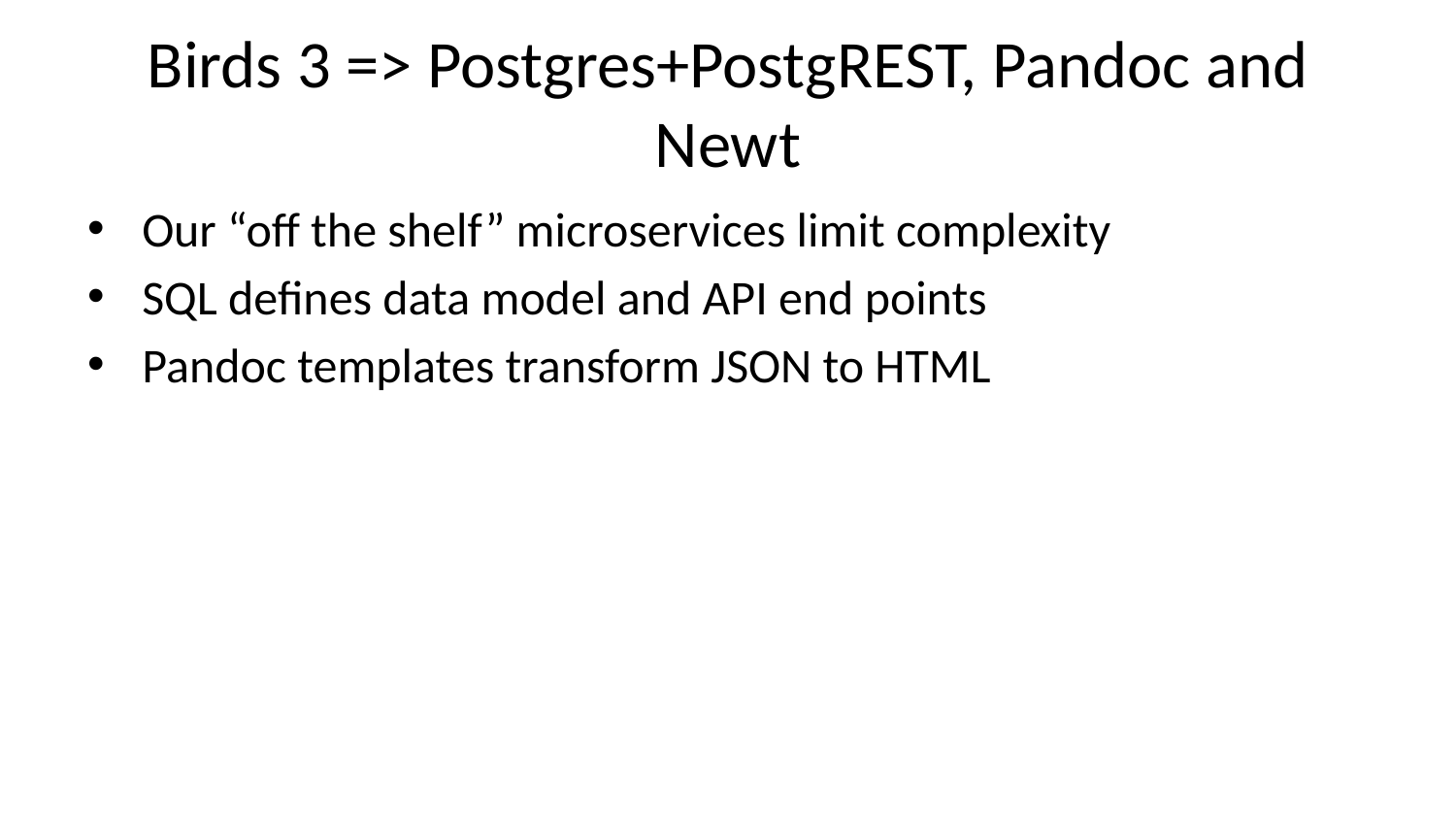

# Birds 3 => Postgres+PostgREST, Pandoc and Newt
Our “off the shelf” microservices limit complexity
SQL defines data model and API end points
Pandoc templates transform JSON to HTML